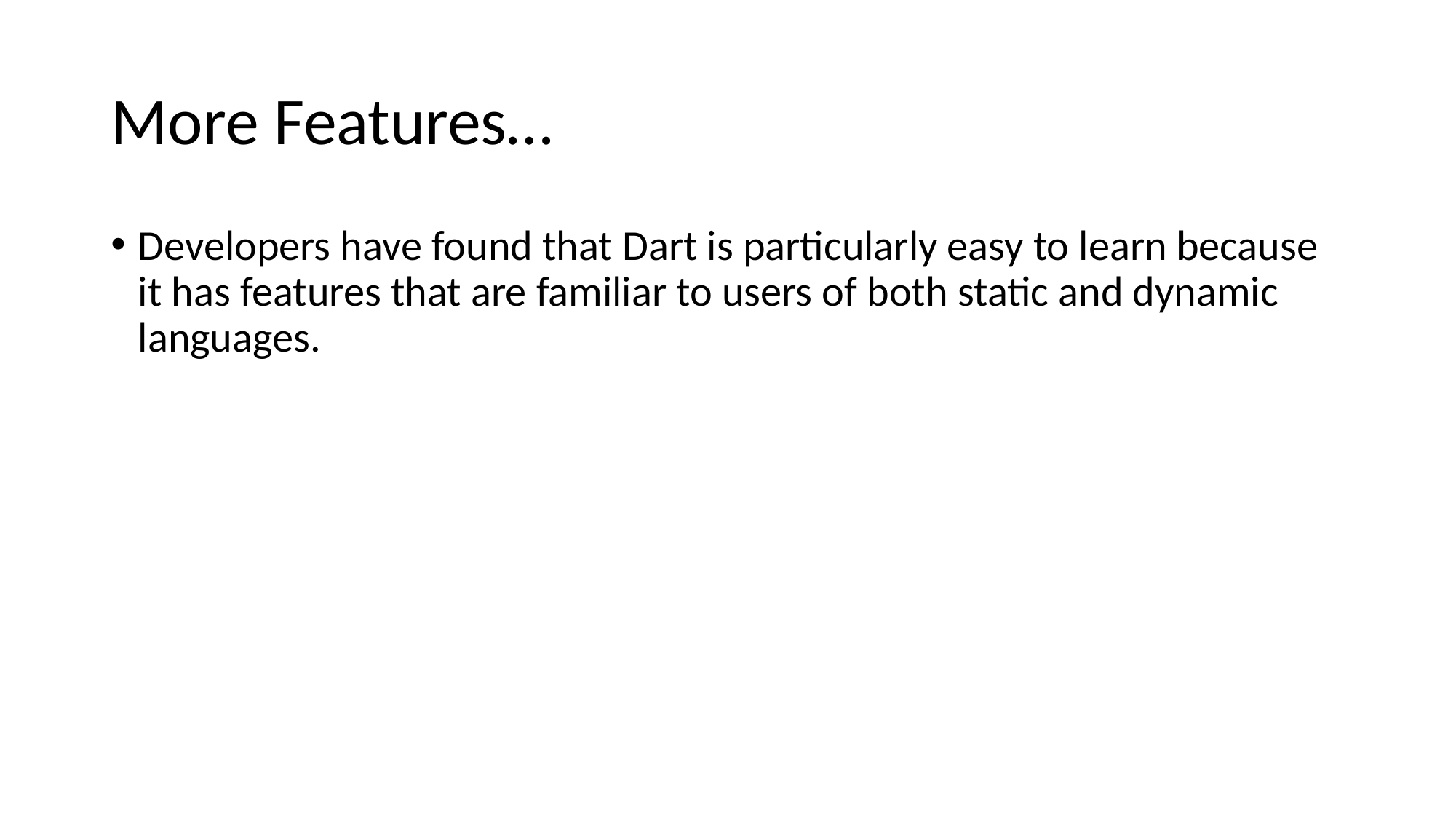

# More Features…
Developers have found that Dart is particularly easy to learn because it has features that are familiar to users of both static and dynamic languages.